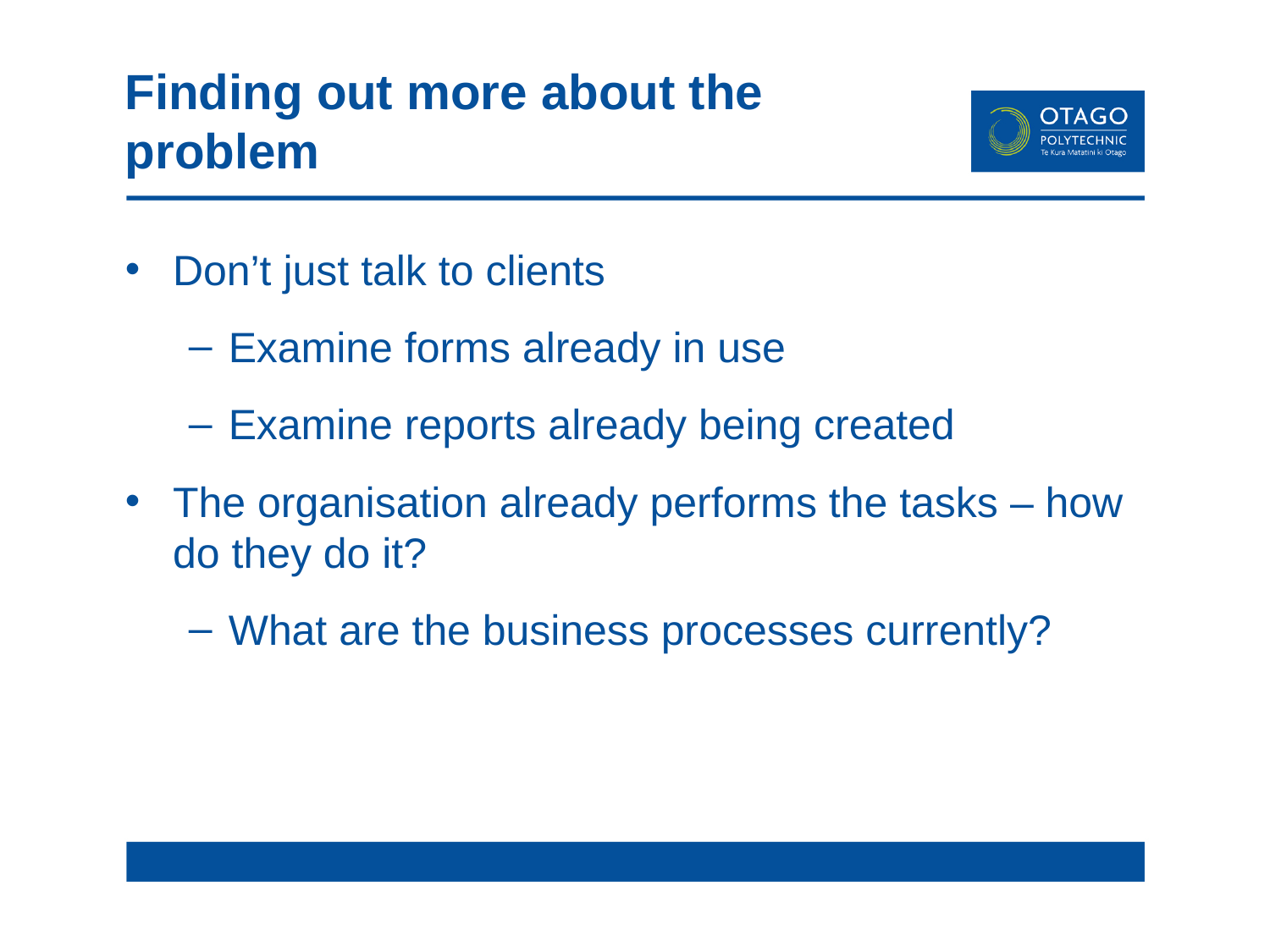

# Finding out more about the problem
Don’t just talk to clients
Examine forms already in use
Examine reports already being created
The organisation already performs the tasks – how do they do it?
What are the business processes currently?